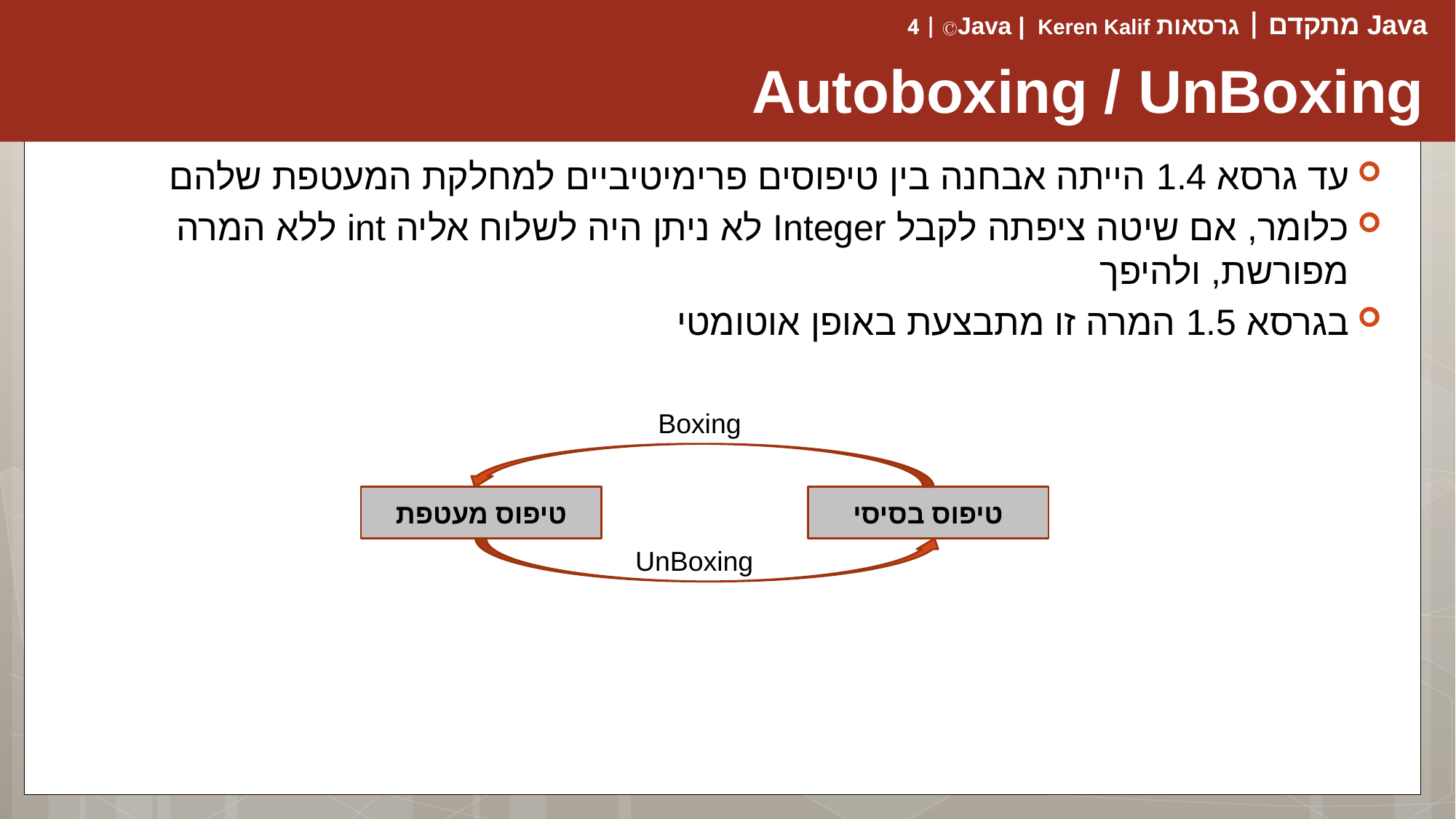

# Autoboxing / UnBoxing
עד גרסא 1.4 הייתה אבחנה בין טיפוסים פרימיטיביים למחלקת המעטפת שלהם
כלומר, אם שיטה ציפתה לקבל Integer לא ניתן היה לשלוח אליה int ללא המרה מפורשת, ולהיפך
בגרסא 1.5 המרה זו מתבצעת באופן אוטומטי

Boxing
טיפוס מעטפת
טיפוס בסיסי
UnBoxing